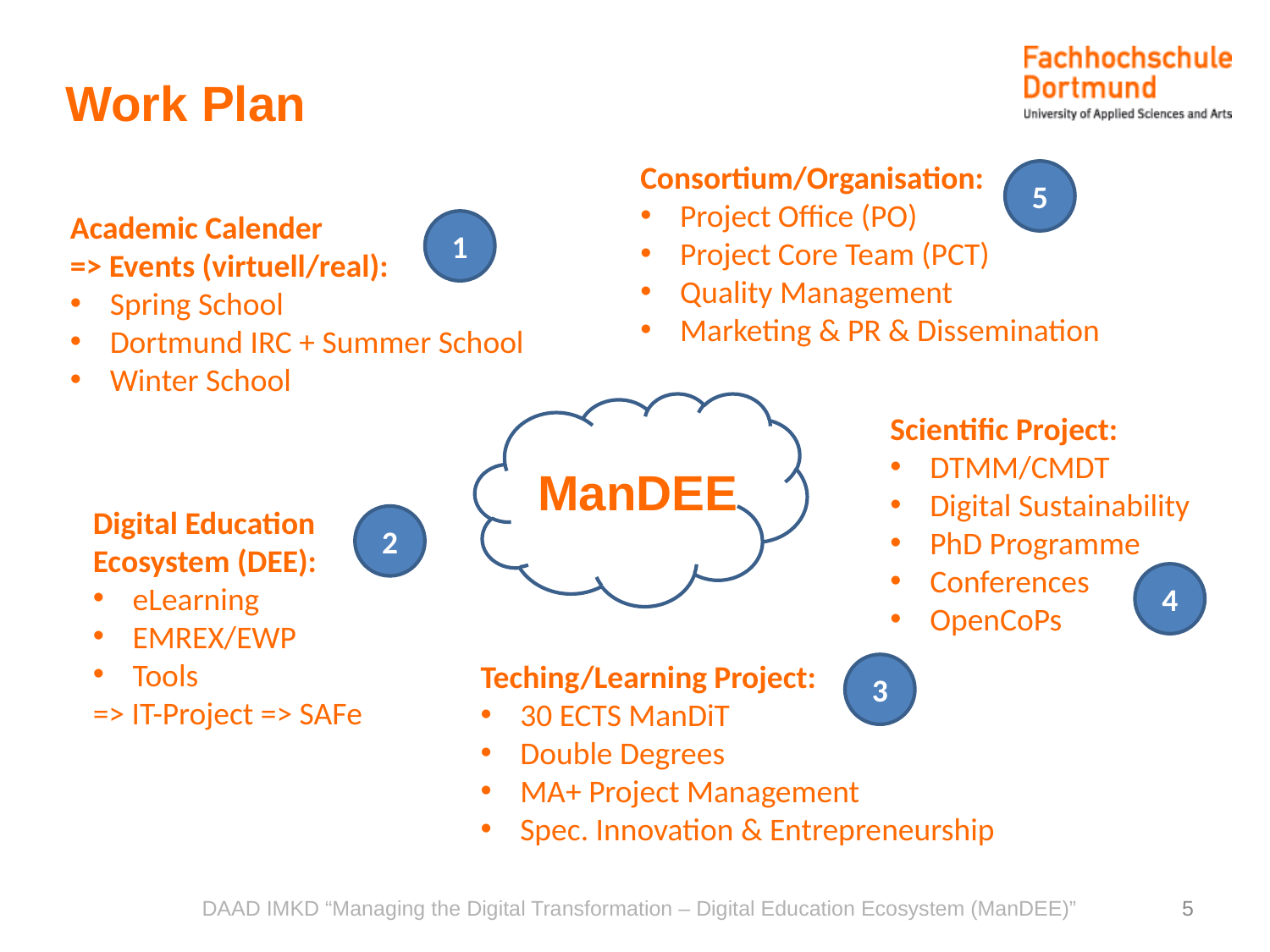

Work Plan
Consortium/Organisation:
Project Office (PO)
Project Core Team (PCT)
Quality Management
Marketing & PR & Dissemination
5
Academic Calender
=> Events (virtuell/real):
Spring School
Dortmund IRC + Summer School
Winter School
1

Scientific Project:
DTMM/CMDT
Digital Sustainability
PhD Programme
Conferences
OpenCoPs
ManDEE
Digital Education
Ecosystem (DEE):
eLearning
EMREX/EWP
Tools
=> IT-Project => SAFe
2
4
Teching/Learning Project:
30 ECTS ManDiT
Double Degrees
MA+ Project Management
Spec. Innovation & Entrepreneurship
3
DAAD IMKD “Managing the Digital Transformation – Digital Education Ecosystem (ManDEE)”
5